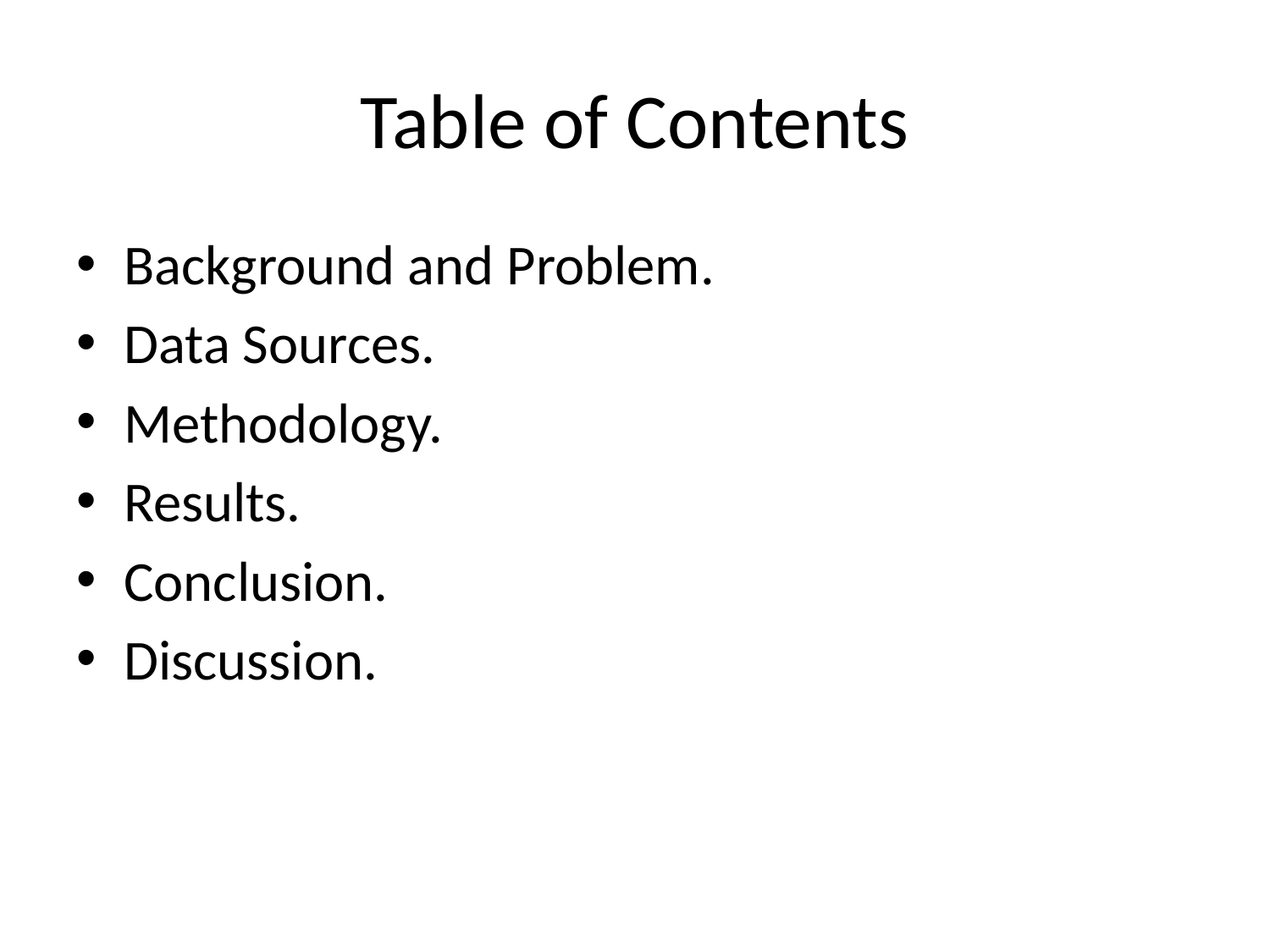

# Table of Contents
Background and Problem.
Data Sources.
Methodology.
Results.
Conclusion.
Discussion.